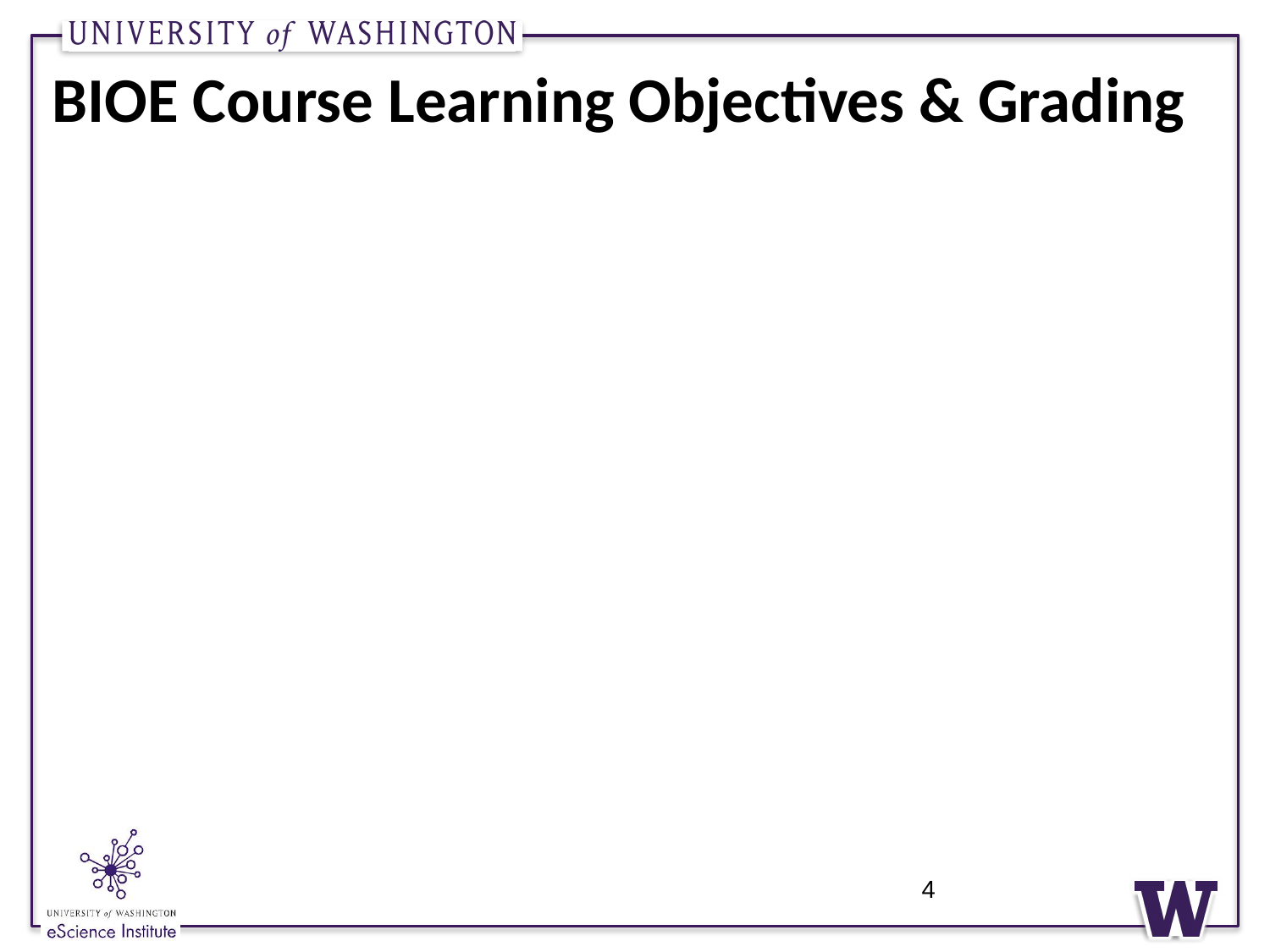

# BIOE Course Learning Objectives & Grading

4